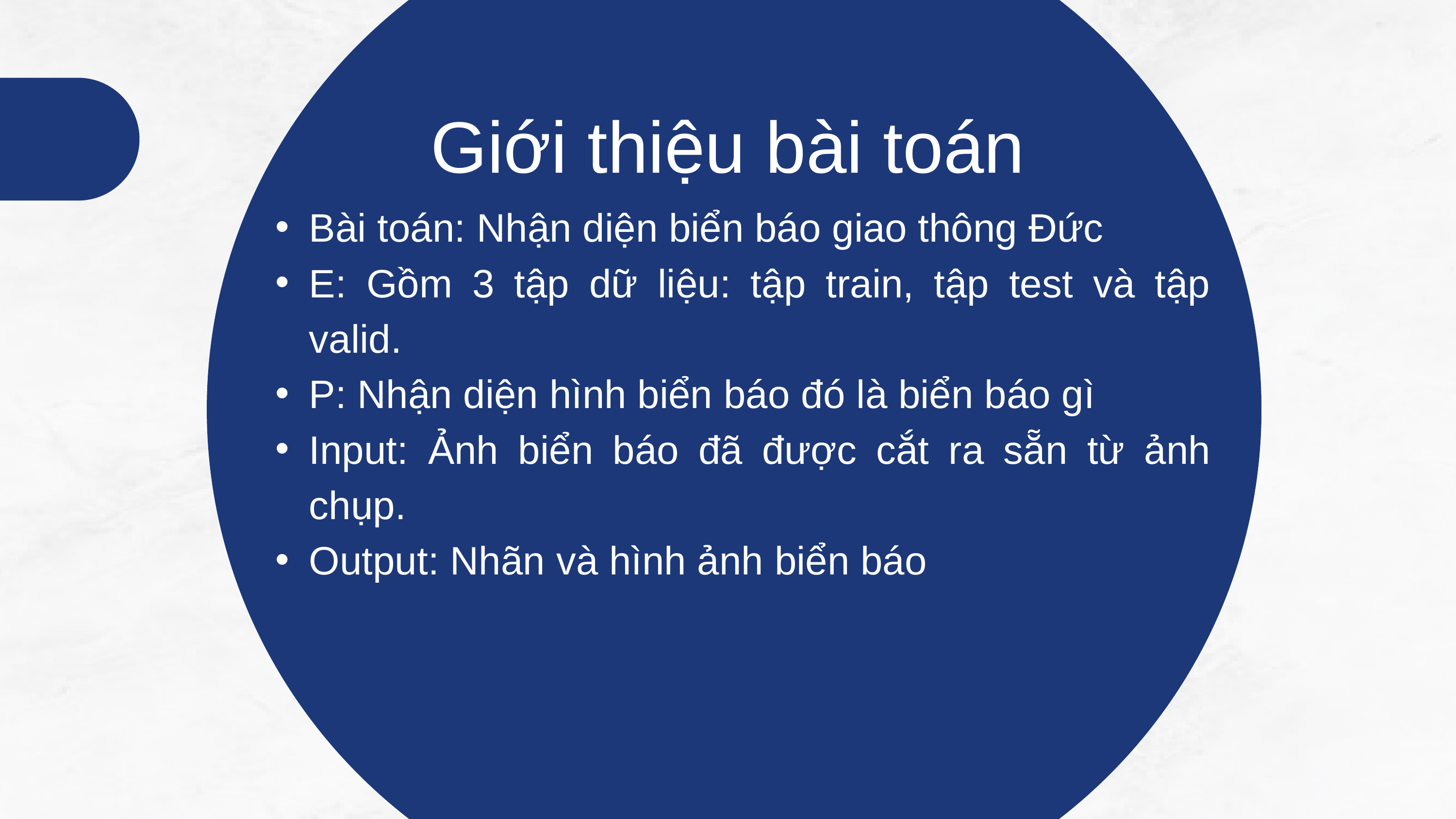

Giới thiệu bài toán
Bài toán: Nhận diện biển báo giao thông Đức
E: Gồm 3 tập dữ liệu: tập train, tập test và tập valid.
P: Nhận diện hình biển báo đó là biển báo gì
Input: Ảnh biển báo đã được cắt ra sẵn từ ảnh chụp.
Output: Nhãn và hình ảnh biển báo